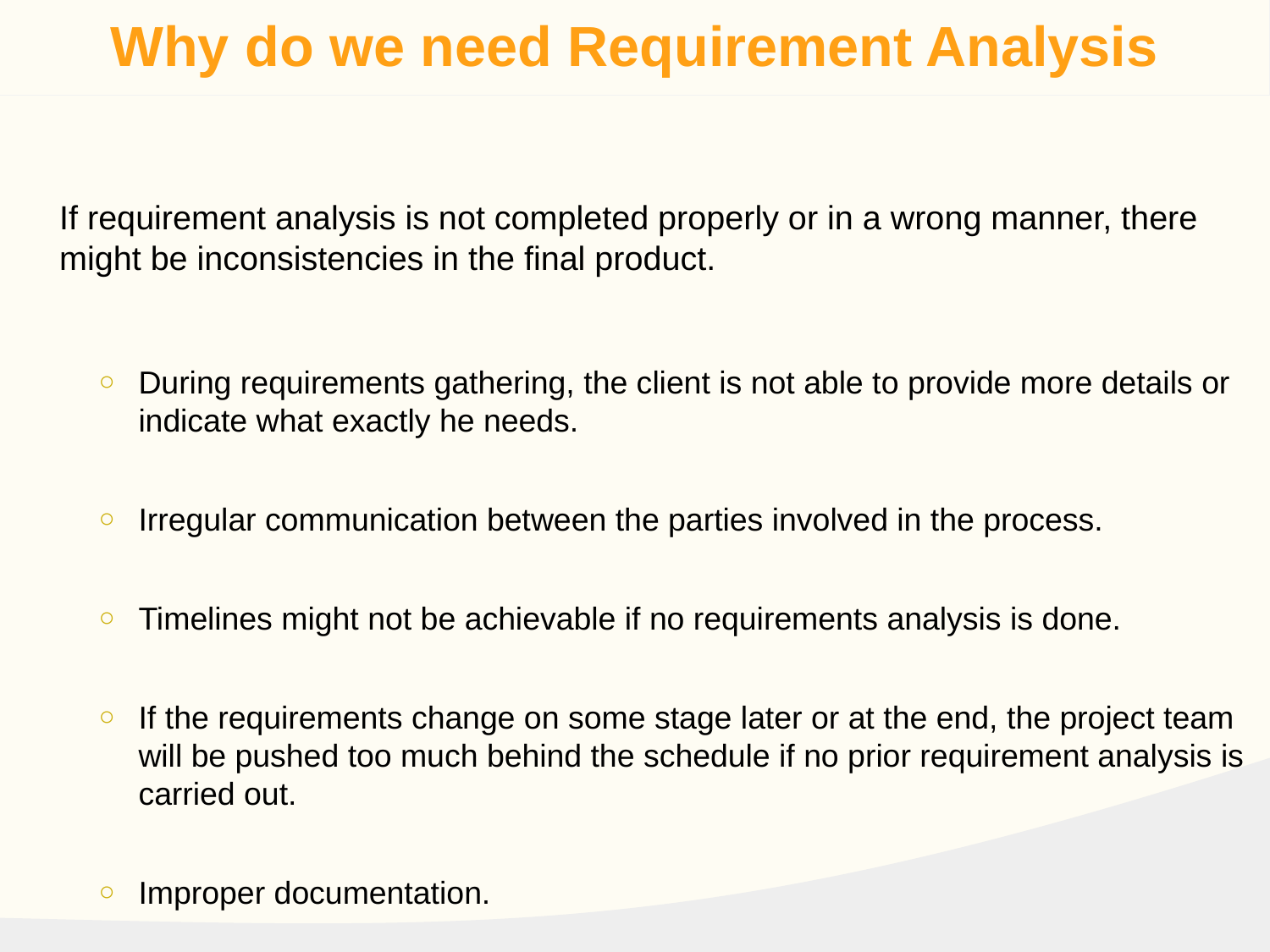

# Why do we need Requirement Analysis
If requirement analysis is not completed properly or in a wrong manner, there might be inconsistencies in the final product.

During requirements gathering, the client is not able to provide more details or indicate what exactly he needs.

Irregular communication between the parties involved in the process.

Timelines might not be achievable if no requirements analysis is done.

If the requirements change on some stage later or at the end, the project team will be pushed too much behind the schedule if no prior requirement analysis is carried out.

Improper documentation.